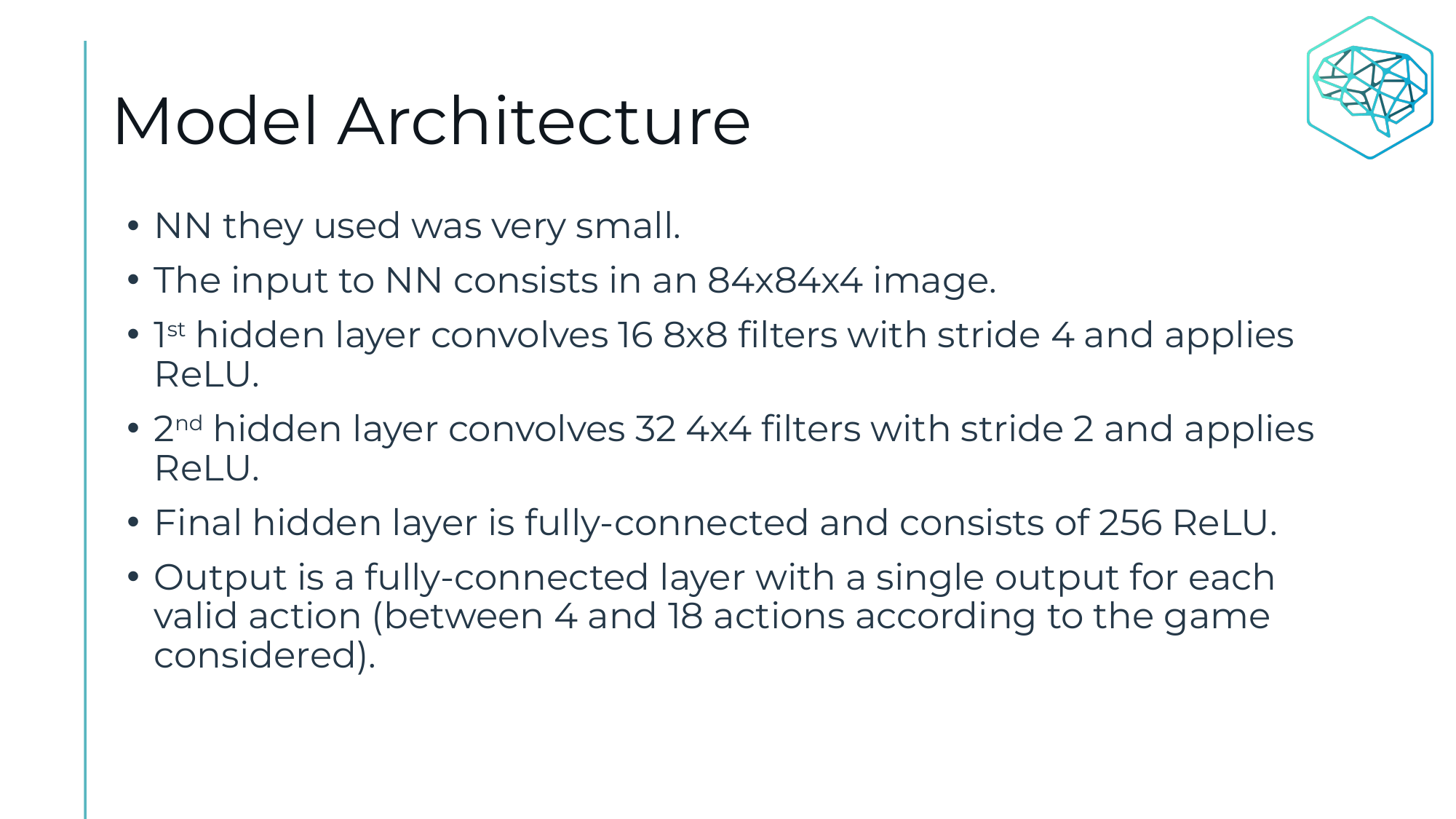

# Model Architecture
NN they used was very small.
The input to NN consists in an 84x84x4 image.
1st hidden layer convolves 16 8x8 filters with stride 4 and applies ReLU.
2nd hidden layer convolves 32 4x4 filters with stride 2 and applies ReLU.
Final hidden layer is fully-connected and consists of 256 ReLU.
Output is a fully-connected layer with a single output for each valid action (between 4 and 18 actions according to the game considered).